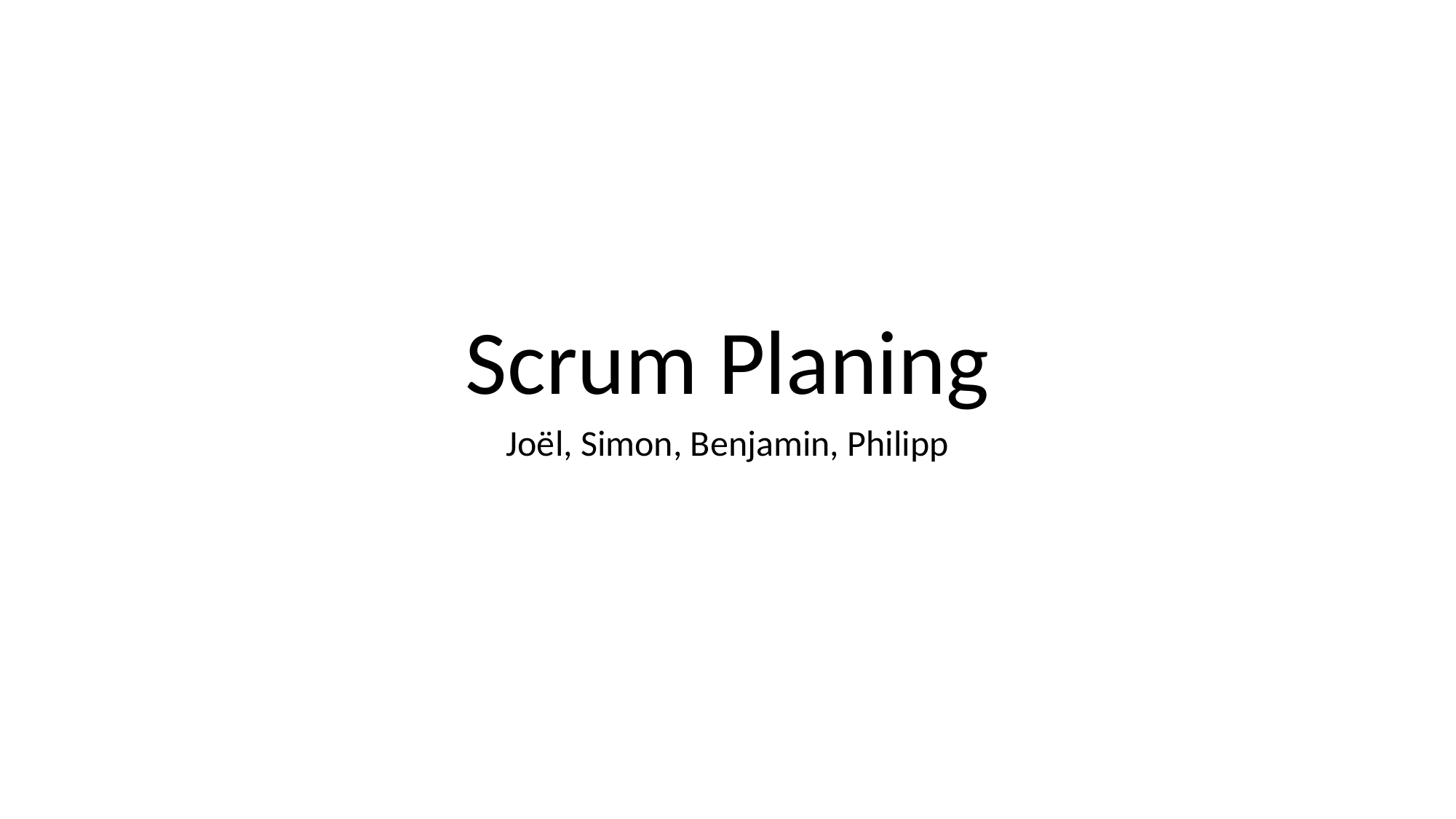

# Scrum Planing
Joël, Simon, Benjamin, Philipp